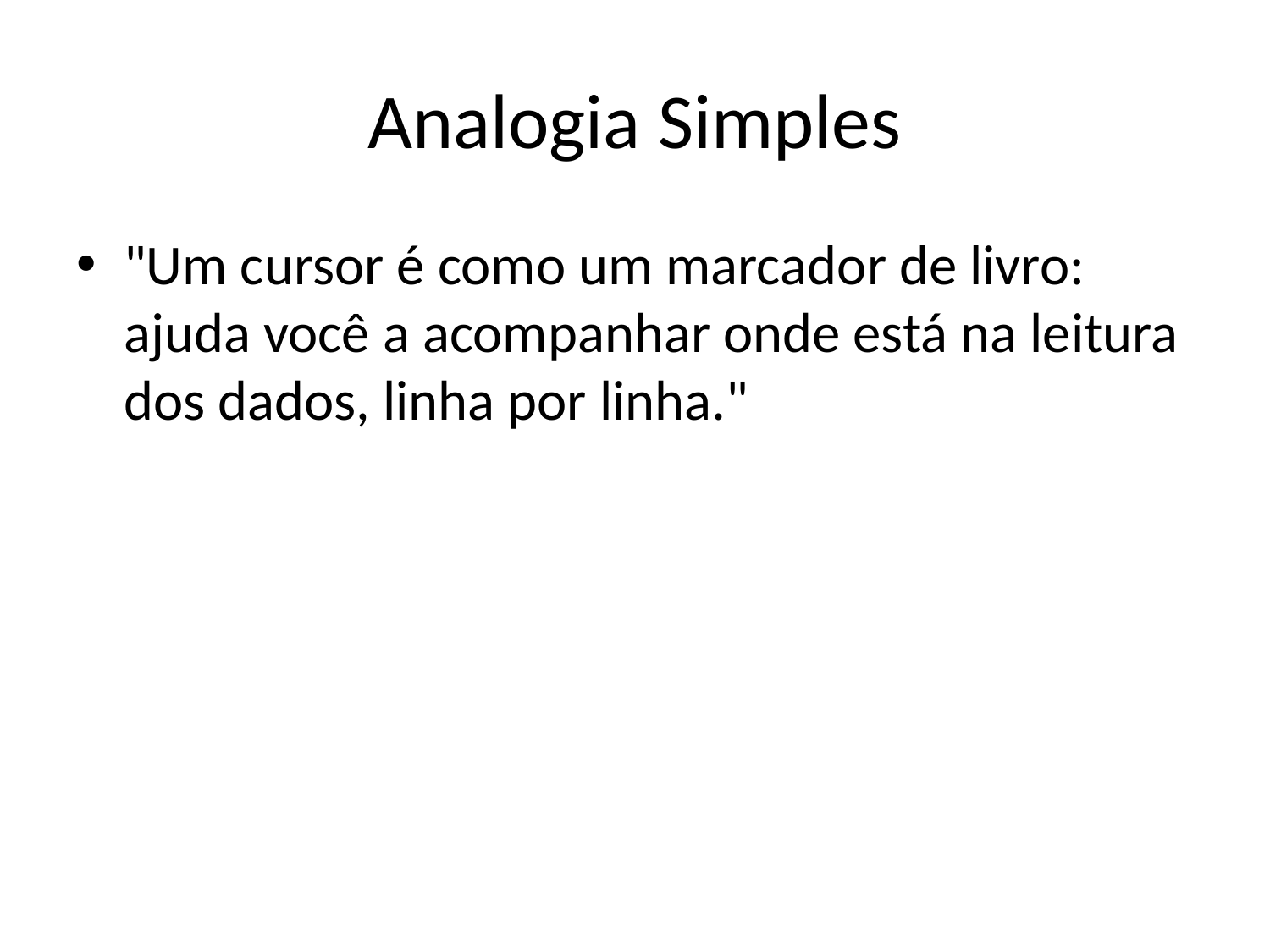

# Analogia Simples
"Um cursor é como um marcador de livro: ajuda você a acompanhar onde está na leitura dos dados, linha por linha."